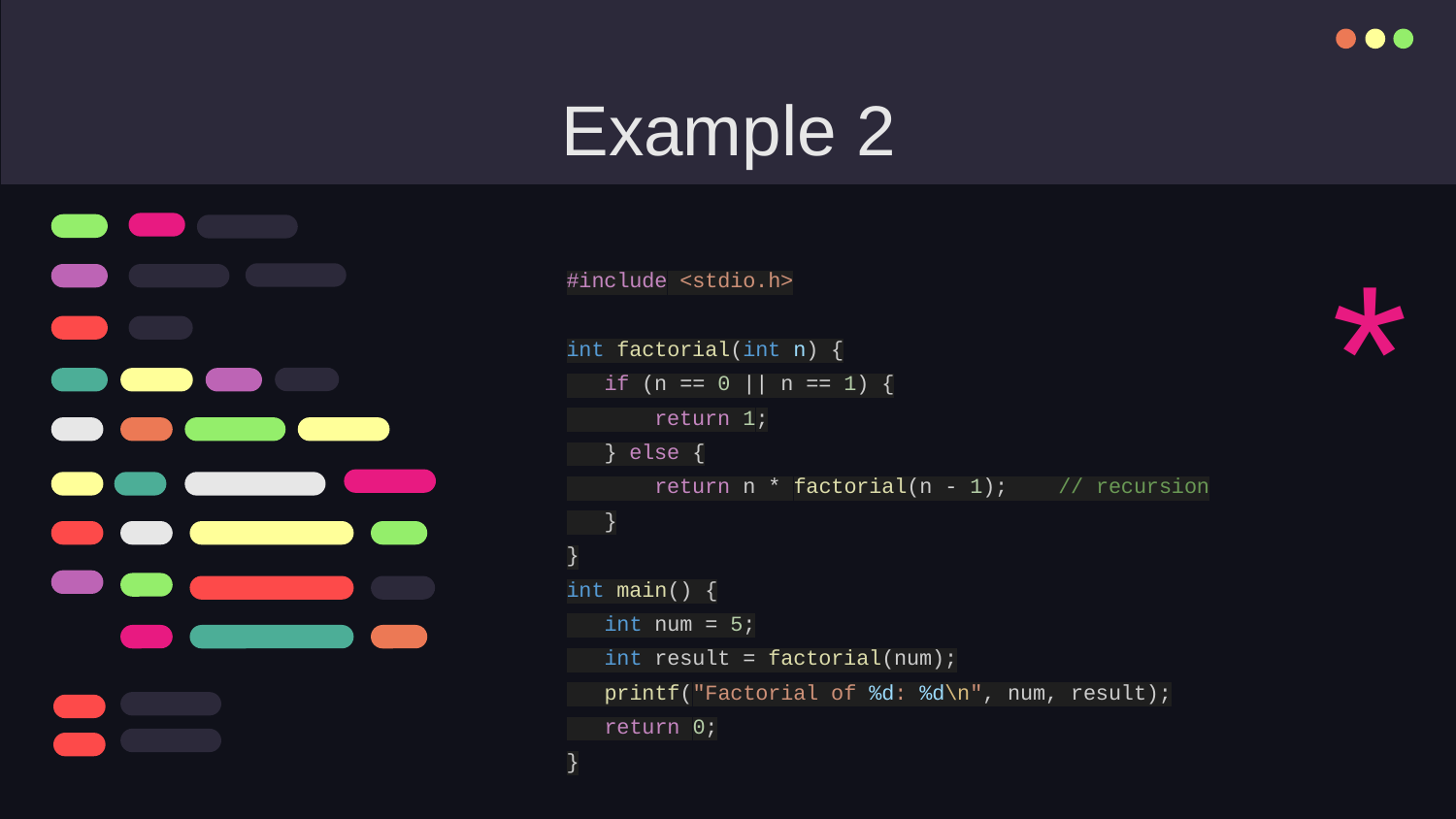

# Example 2

*
#include <stdio.h>

int factorial(int n) {
   if (n == 0 || n == 1) {
       return 1;
   } else {
       return n * factorial(n - 1);    // recursion
   }
}
int main() {
   int num = 5;
   int result = factorial(num);
   printf("Factorial of %d: %d\n", num, result);
   return 0;
}